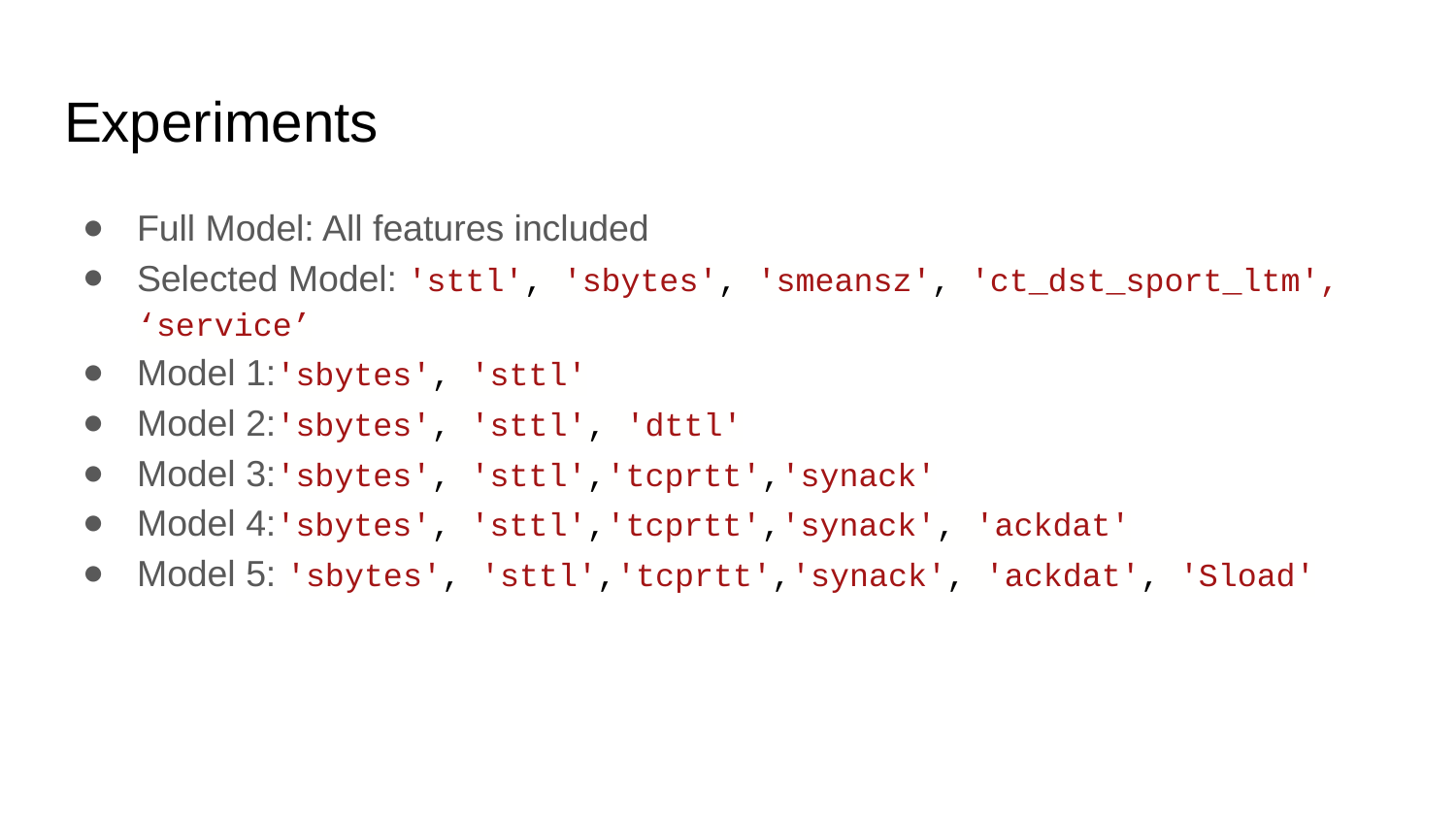

# Experiments
Full Model: All features included
Selected Model: 'sttl', 'sbytes', 'smeansz', 'ct_dst_sport_ltm', ‘service’
Model 1:'sbytes', 'sttl'
Model 2:'sbytes', 'sttl', 'dttl'
Model 3:'sbytes', 'sttl','tcprtt','synack'
Model 4:'sbytes', 'sttl','tcprtt','synack', 'ackdat'
Model 5: 'sbytes', 'sttl','tcprtt','synack', 'ackdat', 'Sload'